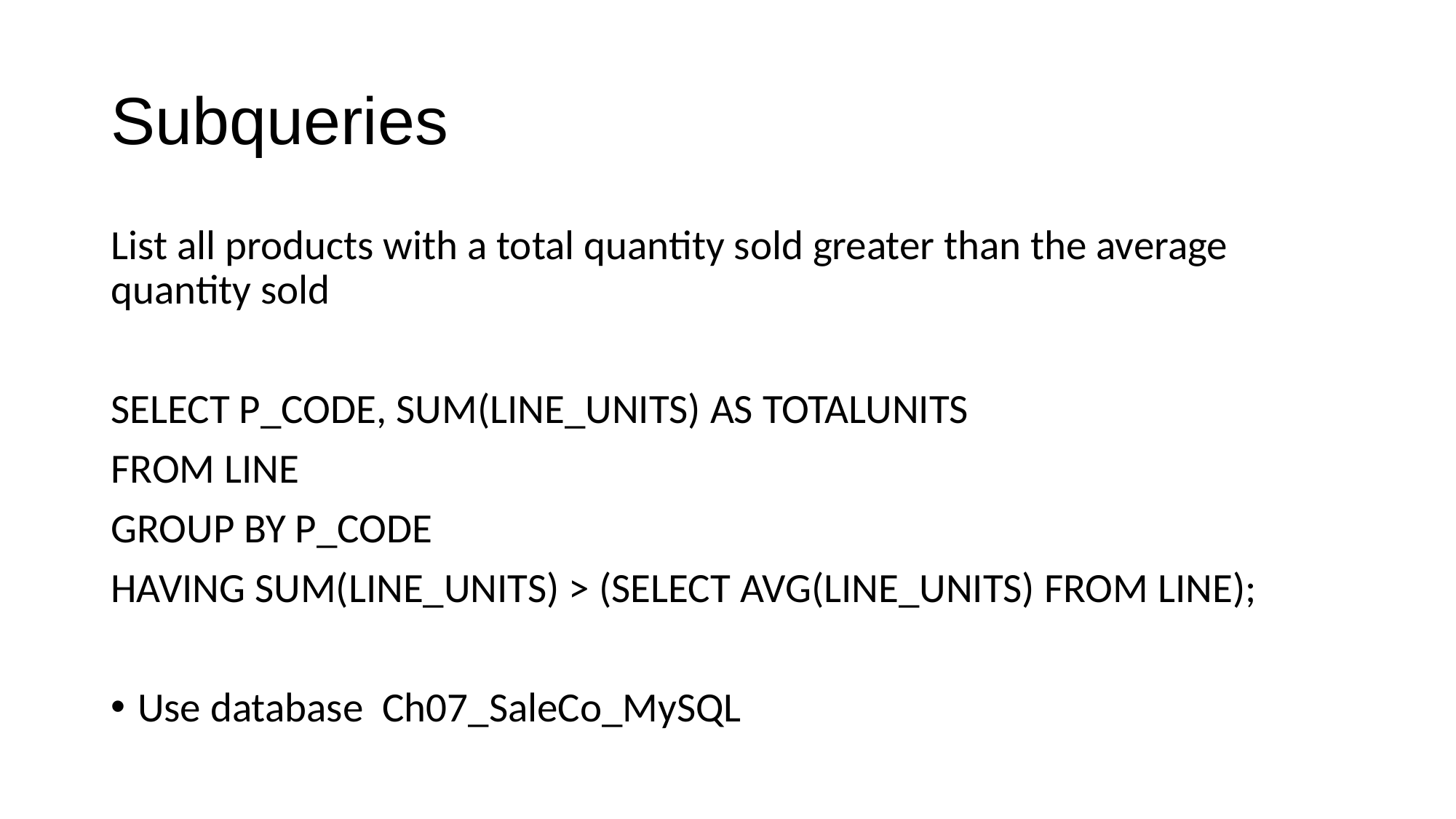

# Subqueries
List all products with a total quantity sold greater than the average quantity sold

SELECT P_CODE, SUM(LINE_UNITS) AS TOTALUNITS
FROM LINE
GROUP BY P_CODE
HAVING SUM(LINE_UNITS) > (SELECT AVG(LINE_UNITS) FROM LINE);

Use database  Ch07_SaleCo_MySQL